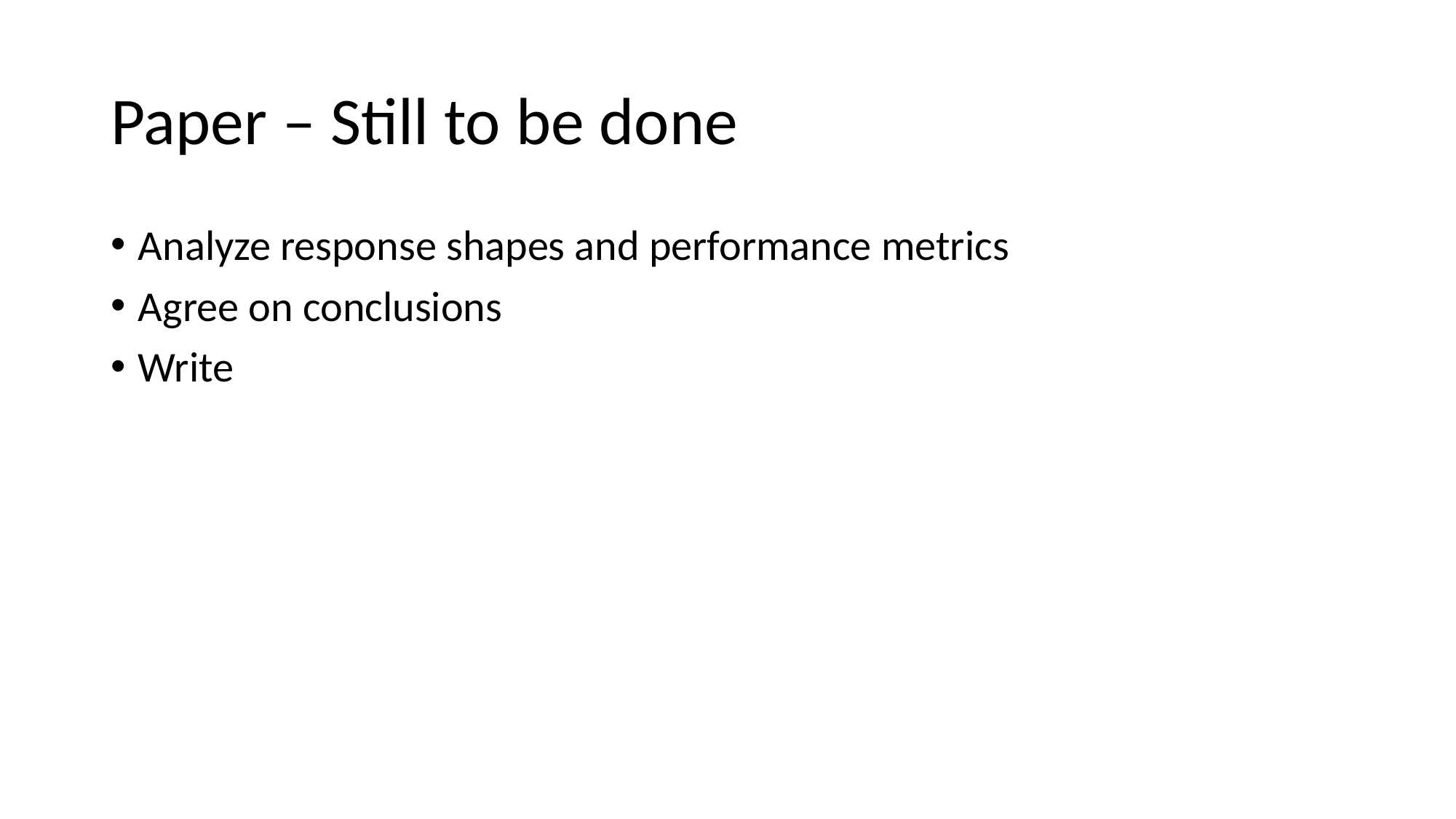

# Paper – Still to be done
Analyze response shapes and performance metrics
Agree on conclusions
Write